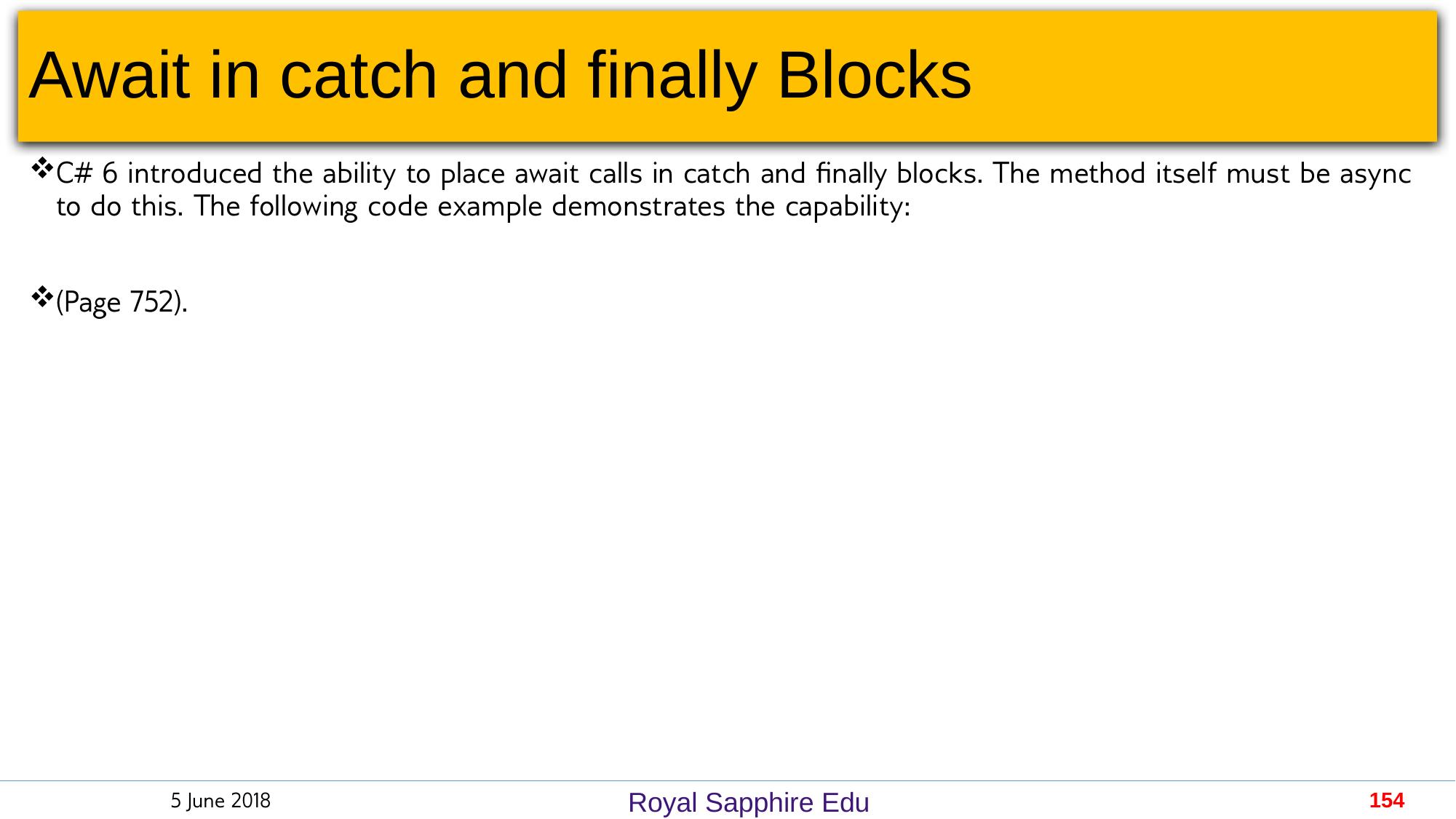

# Await in catch and finally Blocks
C# 6 introduced the ability to place await calls in catch and finally blocks. The method itself must be async to do this. The following code example demonstrates the capability:

(Page 752).
5 June 2018
154